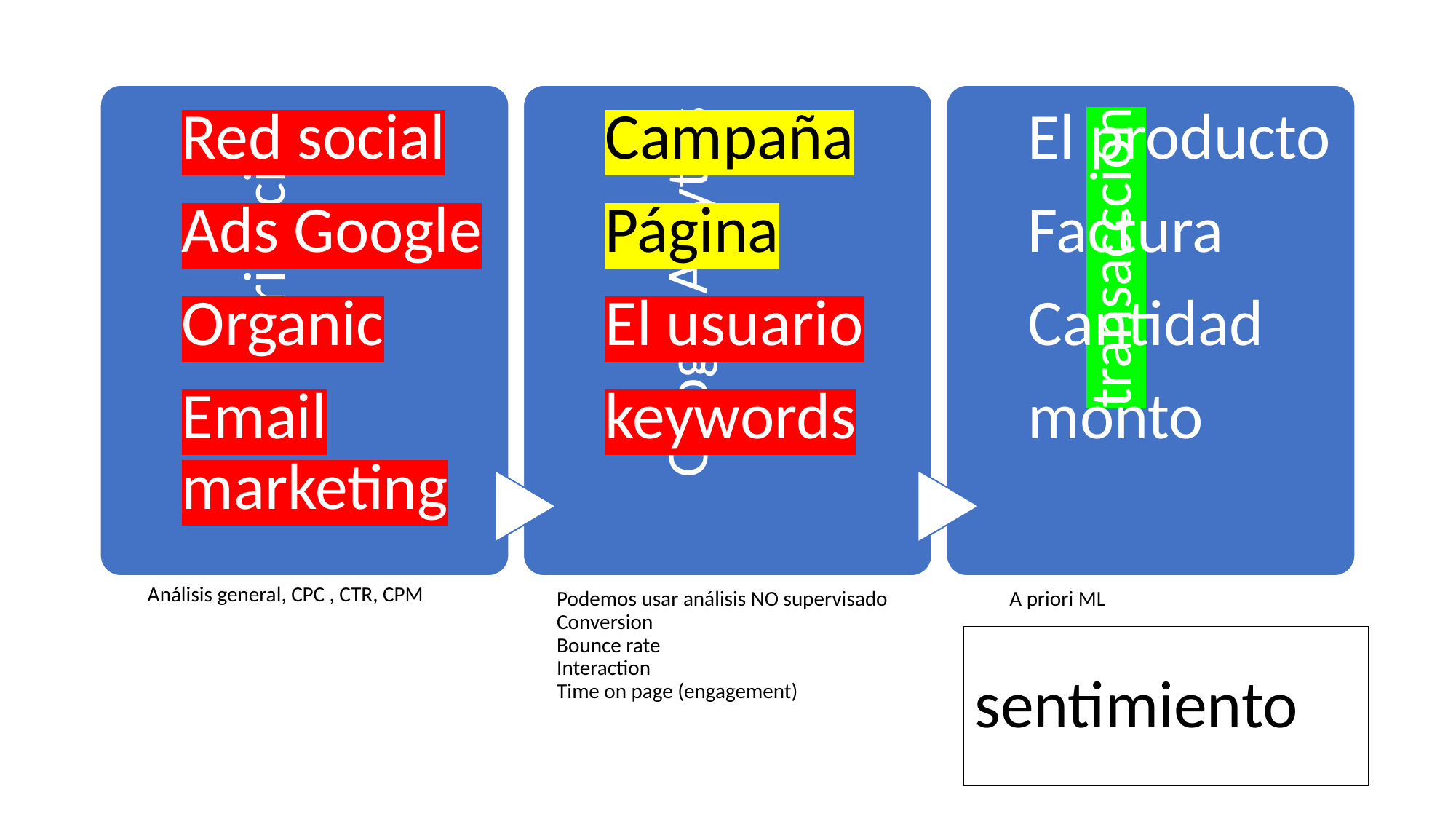

atribución
Red social
Ads Google
Organic
Email marketing
Google Anlytics
Campaña
Página
El usuario
keywords

transacccion
El producto
Factura
Cantidad
monto
Análisis general, CPC , CTR, CPM
A priori ML
Podemos usar análisis NO supervisado
Conversion
Bounce rate
Interaction
Time on page (engagement)
# sentimiento